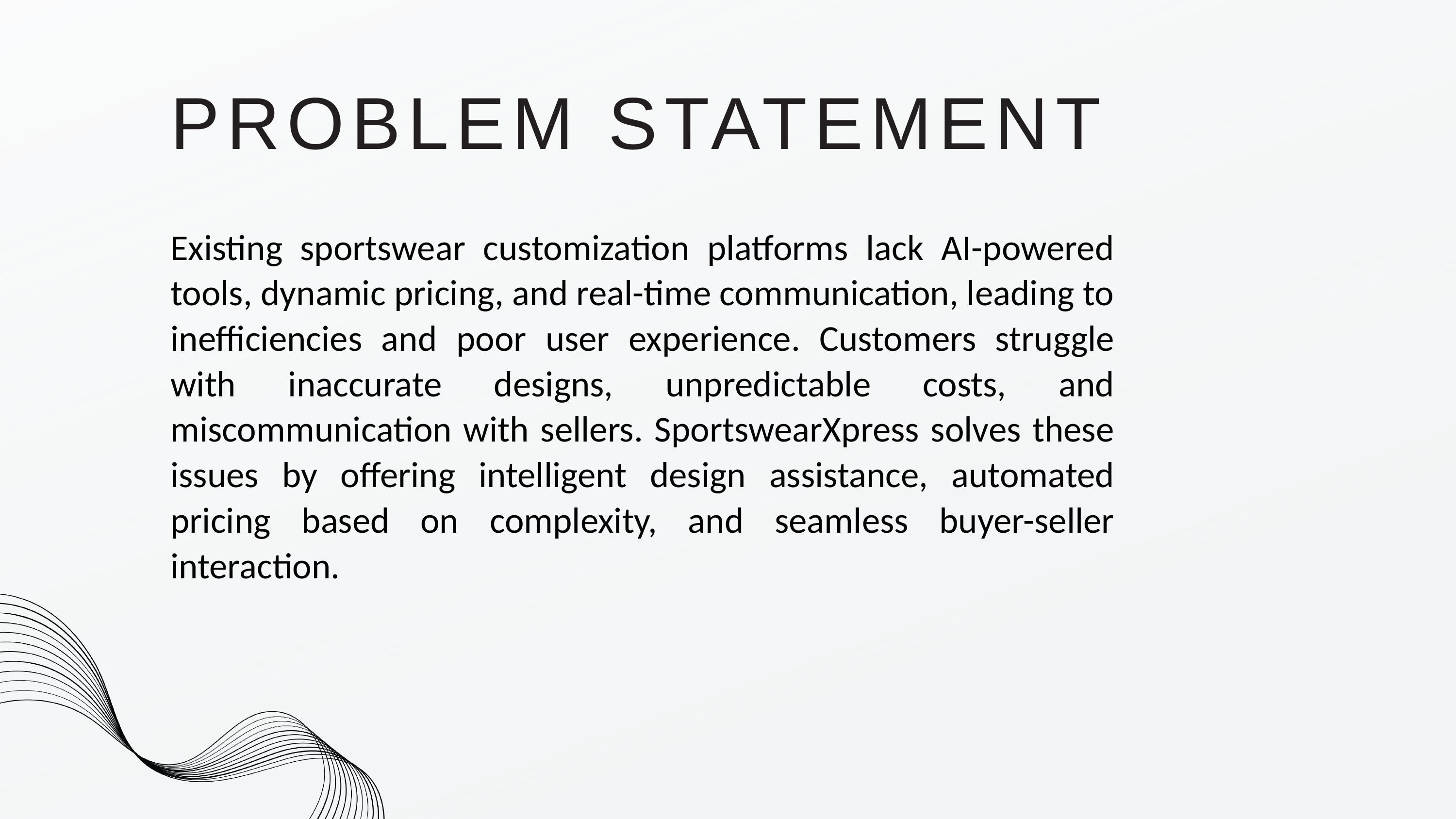

PROBLEM STATEMENT
Existing sportswear customization platforms lack AI-powered tools, dynamic pricing, and real-time communication, leading to inefficiencies and poor user experience. Customers struggle with inaccurate designs, unpredictable costs, and miscommunication with sellers. SportswearXpress solves these issues by offering intelligent design assistance, automated pricing based on complexity, and seamless buyer-seller interaction.